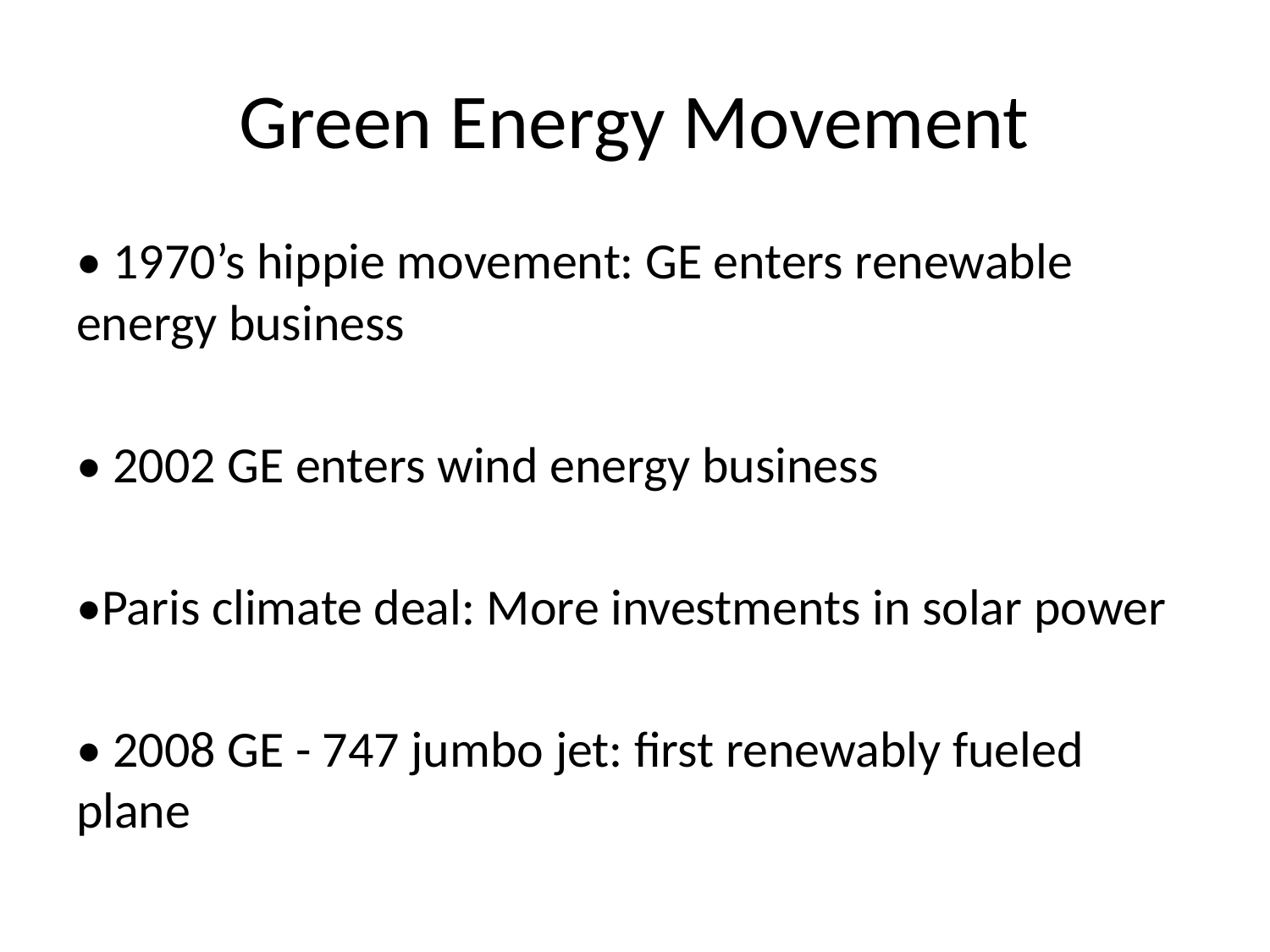

# Green Energy Movement
• 1970’s hippie movement: GE enters renewable energy business

• 2002 GE enters wind energy business

•Paris climate deal: More investments in solar power

• 2008 GE - 747 jumbo jet: first renewably fueled plane